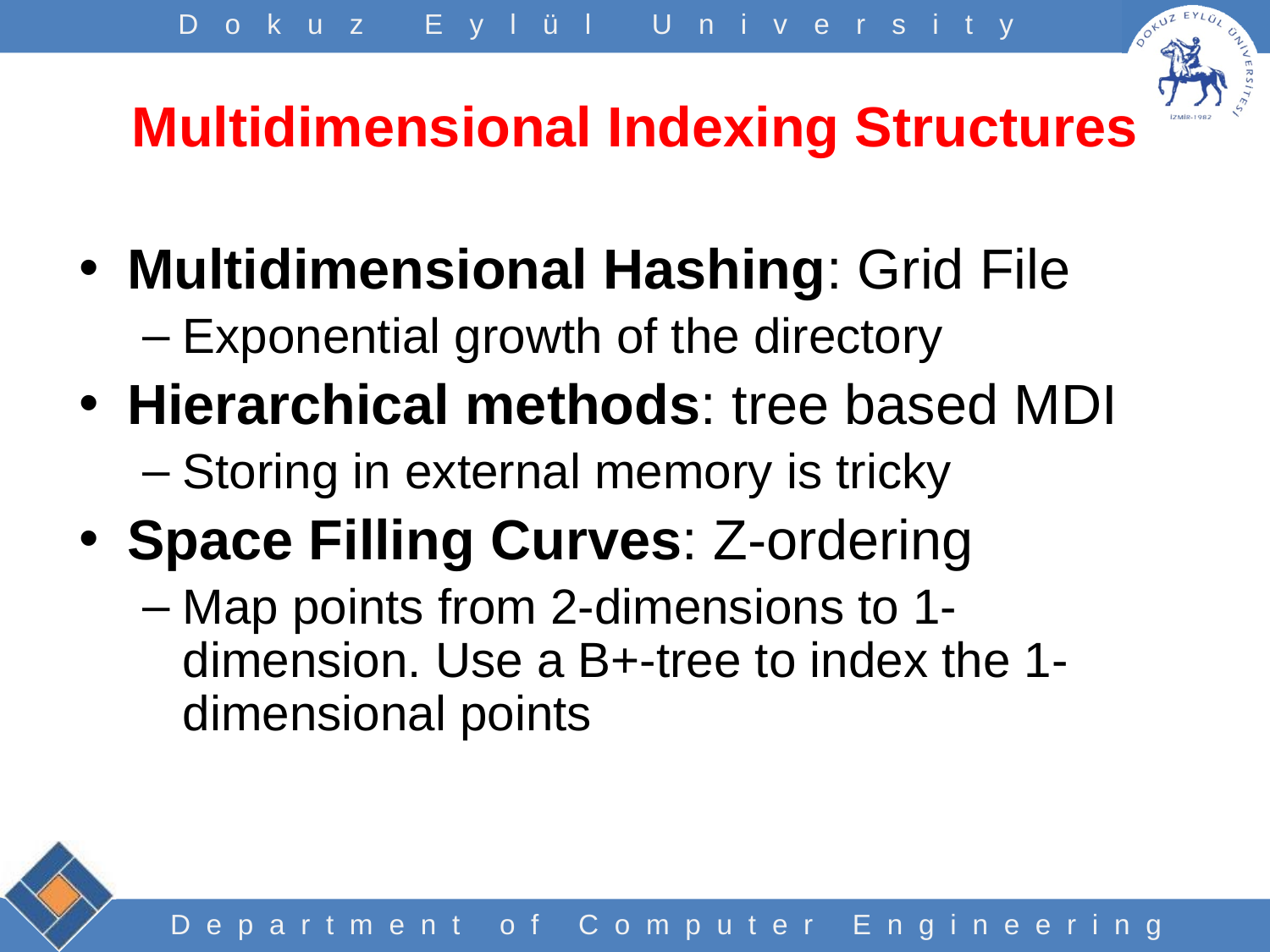

# Multidimensional Indexing Structures
Multidimensional Hashing: Grid File
Exponential growth of the directory
Hierarchical methods: tree based MDI
Storing in external memory is tricky
Space Filling Curves: Z-ordering
Map points from 2-dimensions to 1-dimension. Use a B+-tree to index the 1-dimensional points